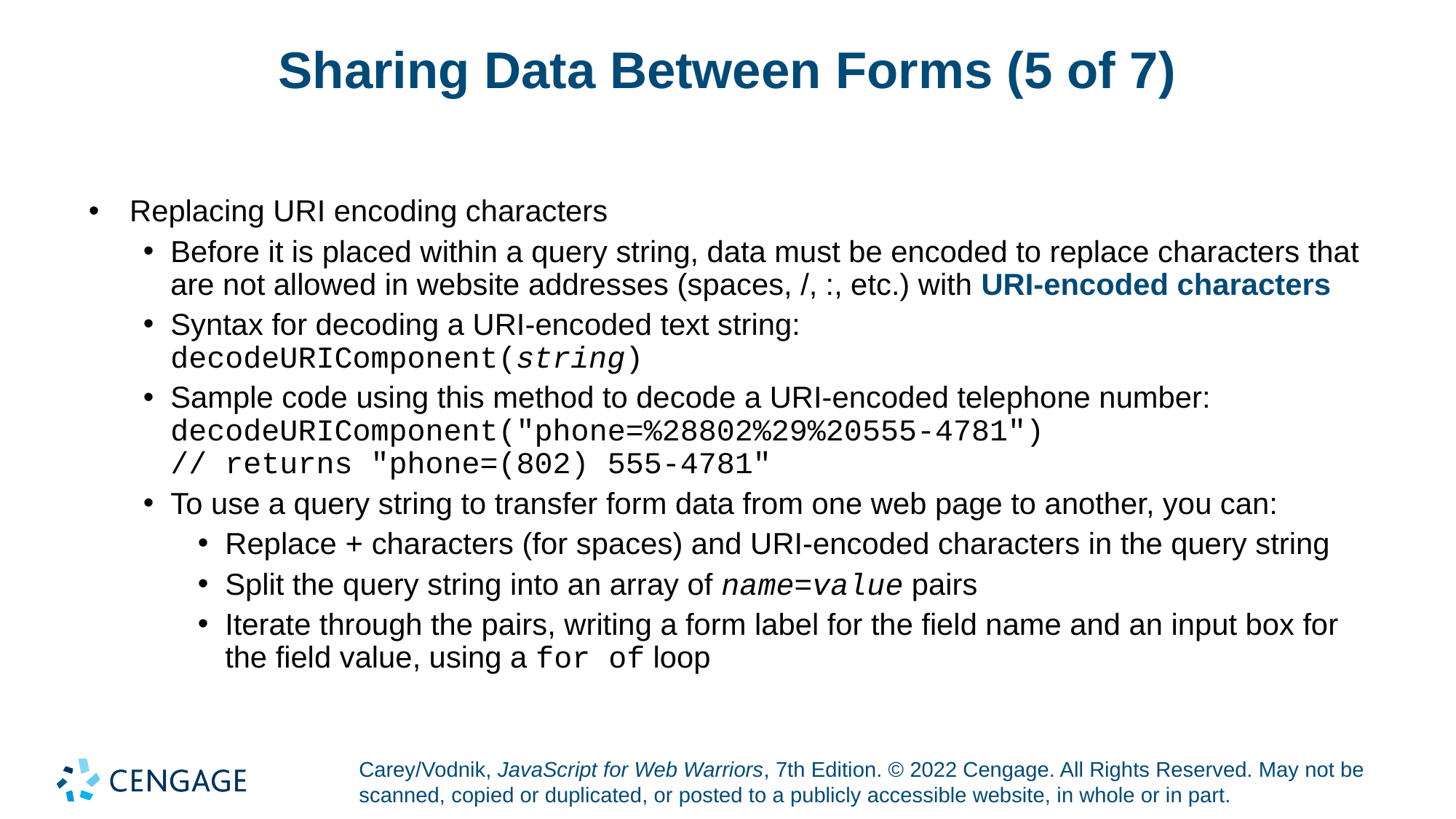

# Sharing Data Between Forms (5 of 7)
Replacing URI encoding characters
Before it is placed within a query string, data must be encoded to replace characters that are not allowed in website addresses (spaces, /, :, etc.) with URI-encoded characters
Syntax for decoding a URI-encoded text string:
decodeURIComponent(string)
Sample code using this method to decode a URI-encoded telephone number:
decodeURIComponent("phone=%28802%29%20555-4781")
// returns "phone=(802) 555-4781"
To use a query string to transfer form data from one web page to another, you can:
Replace + characters (for spaces) and URI-encoded characters in the query string
Split the query string into an array of name=value pairs
Iterate through the pairs, writing a form label for the field name and an input box for the field value, using a for of loop